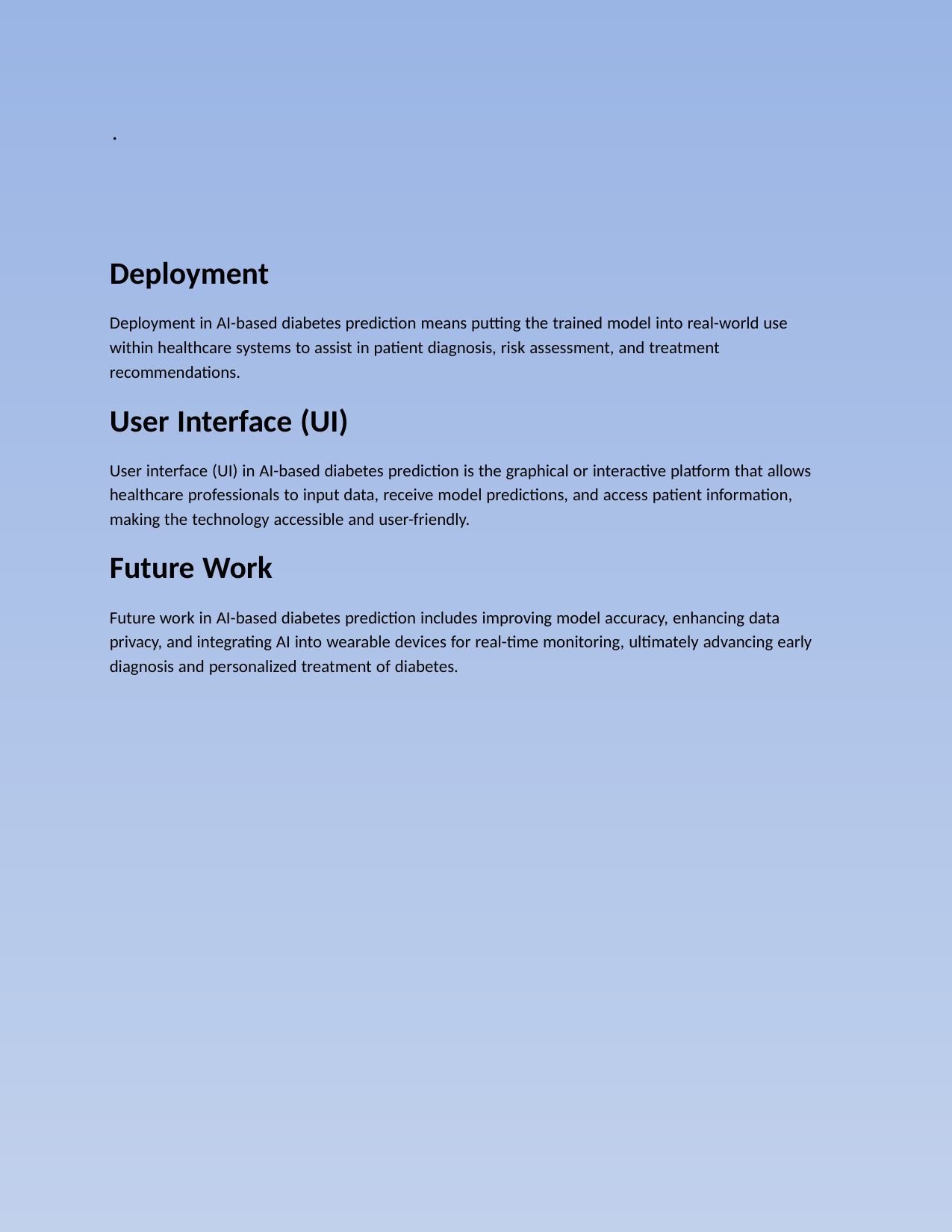

.
Deployment
Deployment in AI-based diabetes prediction means putting the trained model into real-world use within healthcare systems to assist in patient diagnosis, risk assessment, and treatment recommendations.

User Interface (UI)
User interface (UI) in AI-based diabetes prediction is the graphical or interactive platform that allows healthcare professionals to input data, receive model predictions, and access patient information, making the technology accessible and user-friendly.

Future Work
Future work in AI-based diabetes prediction includes improving model accuracy, enhancing data privacy, and integrating AI into wearable devices for real-time monitoring, ultimately advancing early diagnosis and personalized treatment of diabetes.